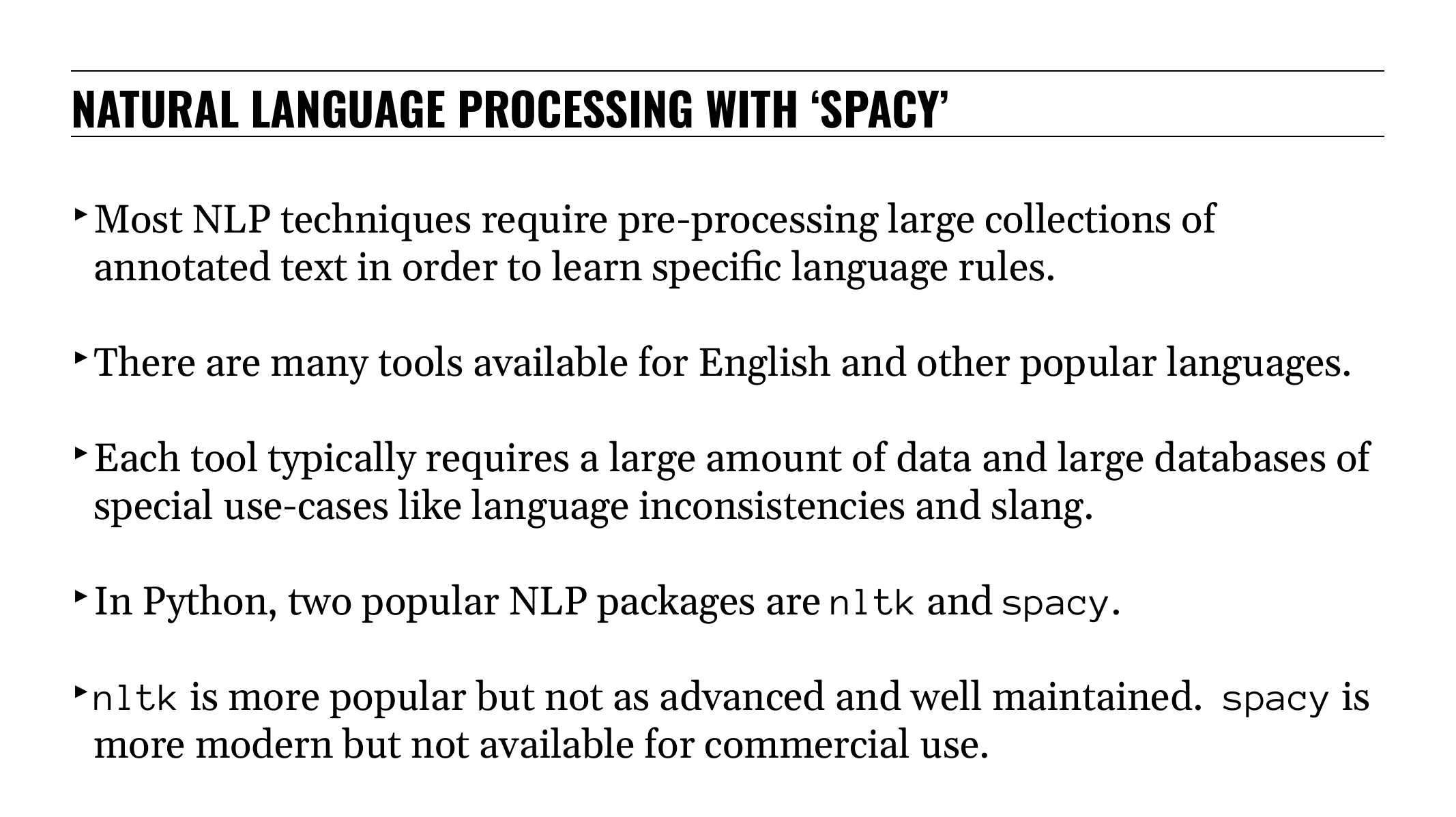

NATURAL LANGUAGE PROCESSING WITH ‘SPACY’

Most NLP techniques require pre-processing large collections of annotated text in order to learn specific language rules.

There are many tools available for English and other popular languages.

Each tool typically requires a large amount of data and large databases of special use-cases like language inconsistencies and slang.

In Python, two popular NLP packages are nltk and spacy.

nltk is more popular but not as advanced and well maintained.  spacy is more modern but not available for commercial use.